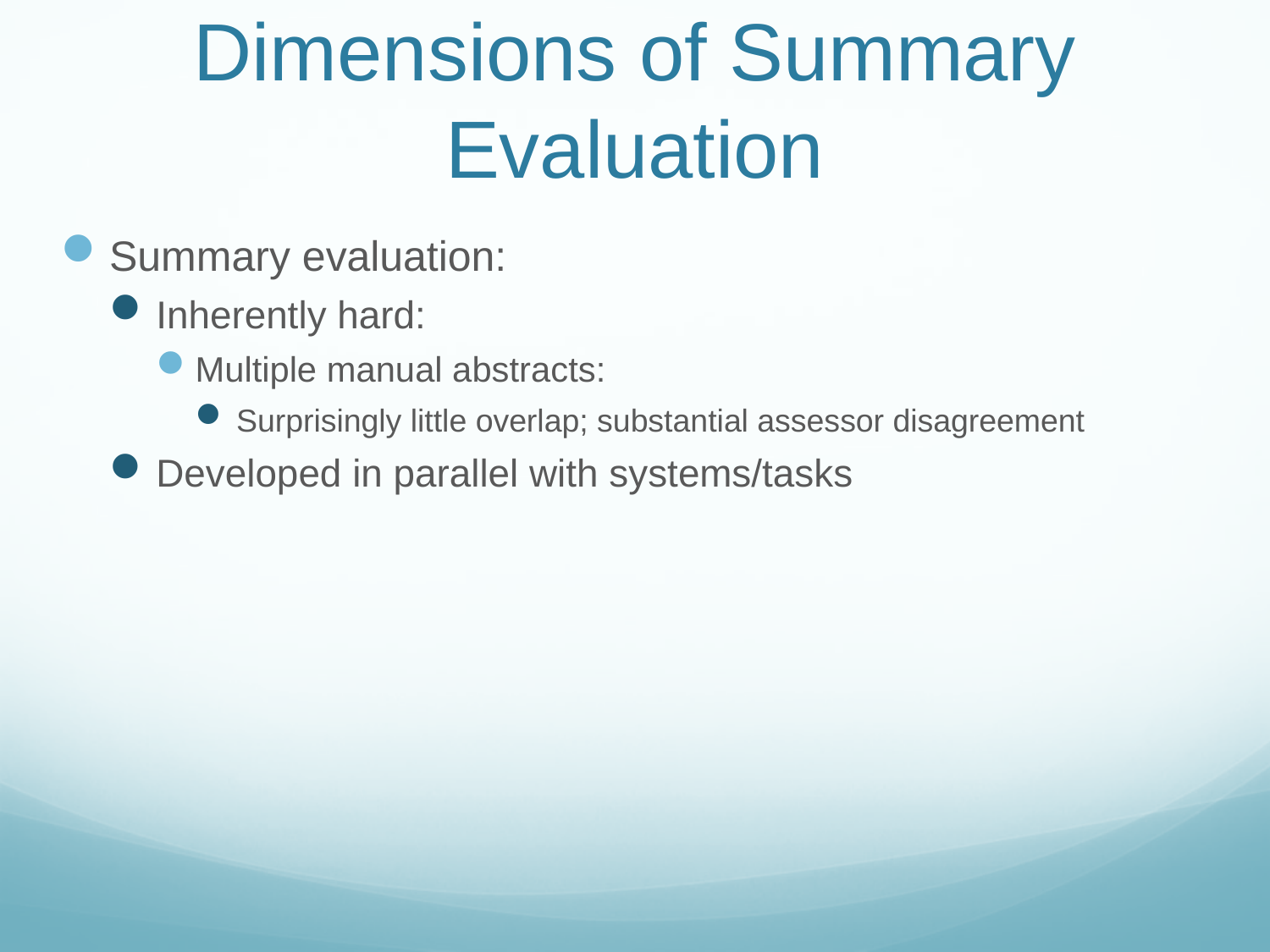

# Dimensions of Summary Evaluation
Summary evaluation:
Inherently hard:
Multiple manual abstracts:
Surprisingly little overlap; substantial assessor disagreement
Developed in parallel with systems/tasks